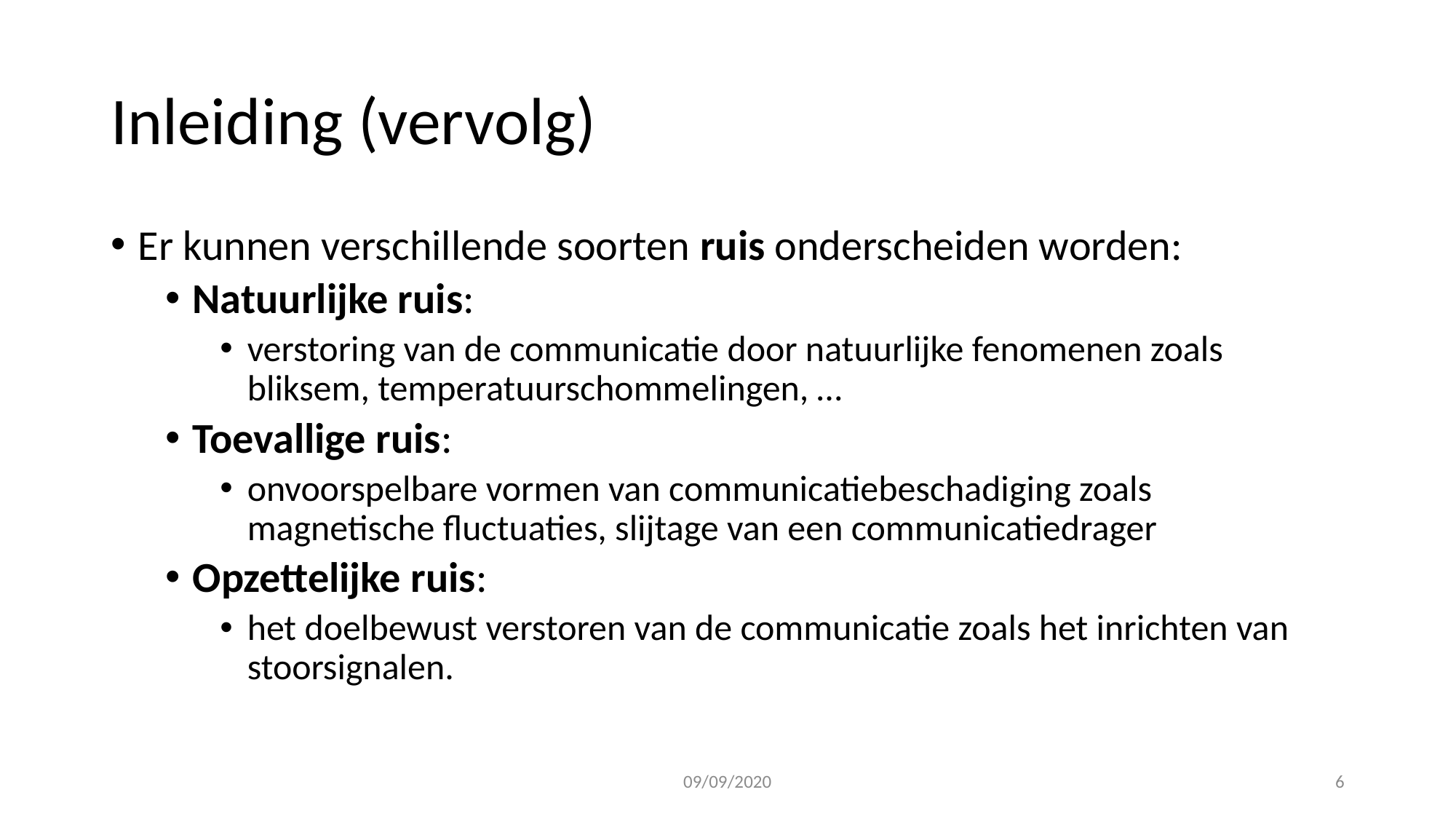

Inleiding (vervolg)
Er kunnen verschillende soorten ruis onderscheiden worden:
Natuurlijke ruis:
verstoring van de communicatie door natuurlijke fenomenen zoals bliksem, temperatuurschommelingen, …
Toevallige ruis:
onvoorspelbare vormen van communicatiebeschadiging zoals magnetische fluctuaties, slijtage van een communicatiedrager
Opzettelijke ruis:
het doelbewust verstoren van de communicatie zoals het inrichten van stoorsignalen.
09/09/2020
6